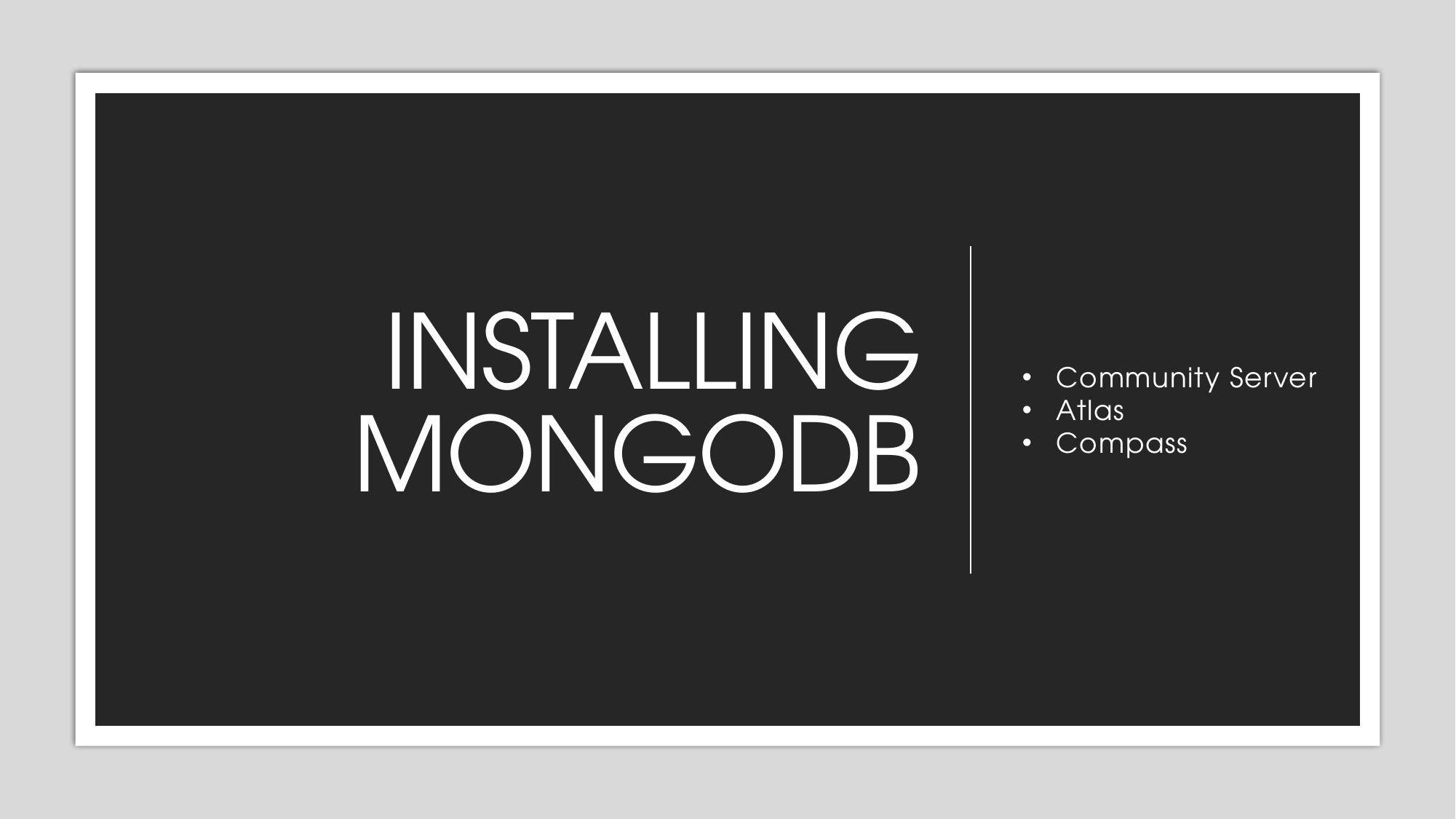

# Installing MongoDB
Community Server
Atlas
Compass